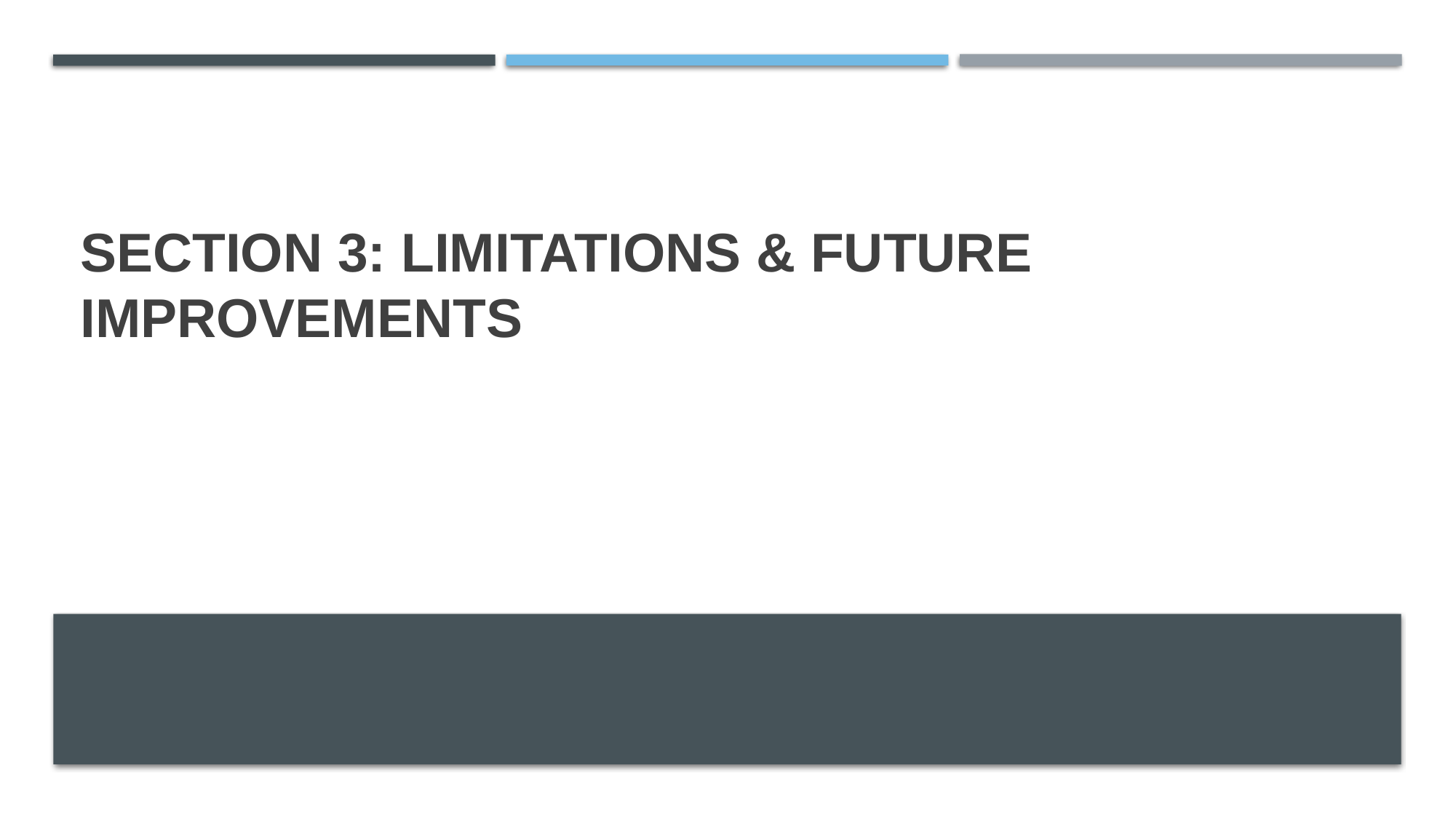

# Section 3: Limitations & future improvements